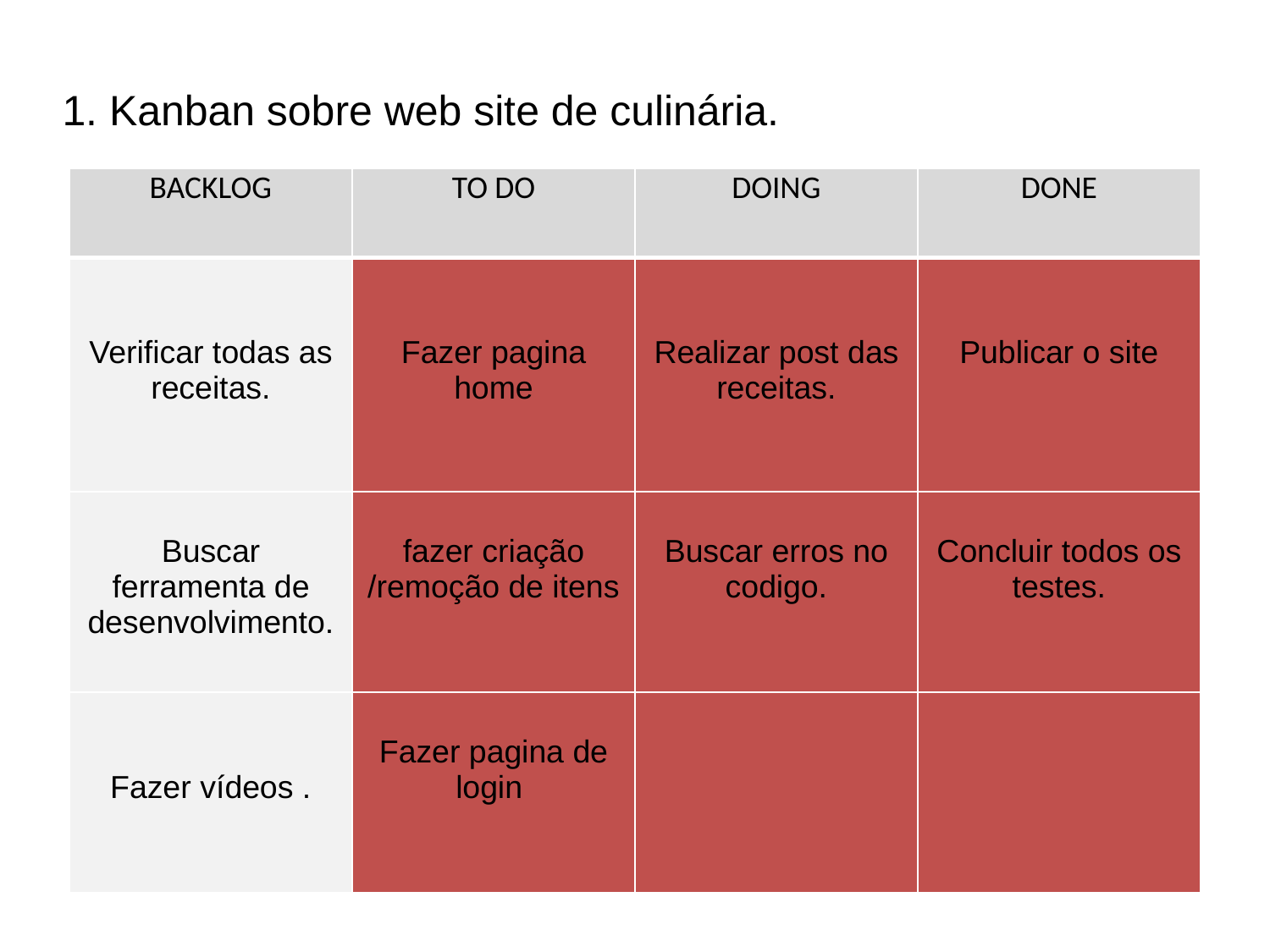

1. Kanban sobre web site de culinária.
| BACKLOG | TO DO | DOING | DONE |
| --- | --- | --- | --- |
| Verificar todas as receitas. | Fazer pagina home | Realizar post das receitas. | Publicar o site |
| Buscar ferramenta de desenvolvimento. | fazer criação /remoção de itens | Buscar erros no codigo. | Concluir todos os testes. |
| Fazer vídeos . | Fazer pagina de login |  |  |